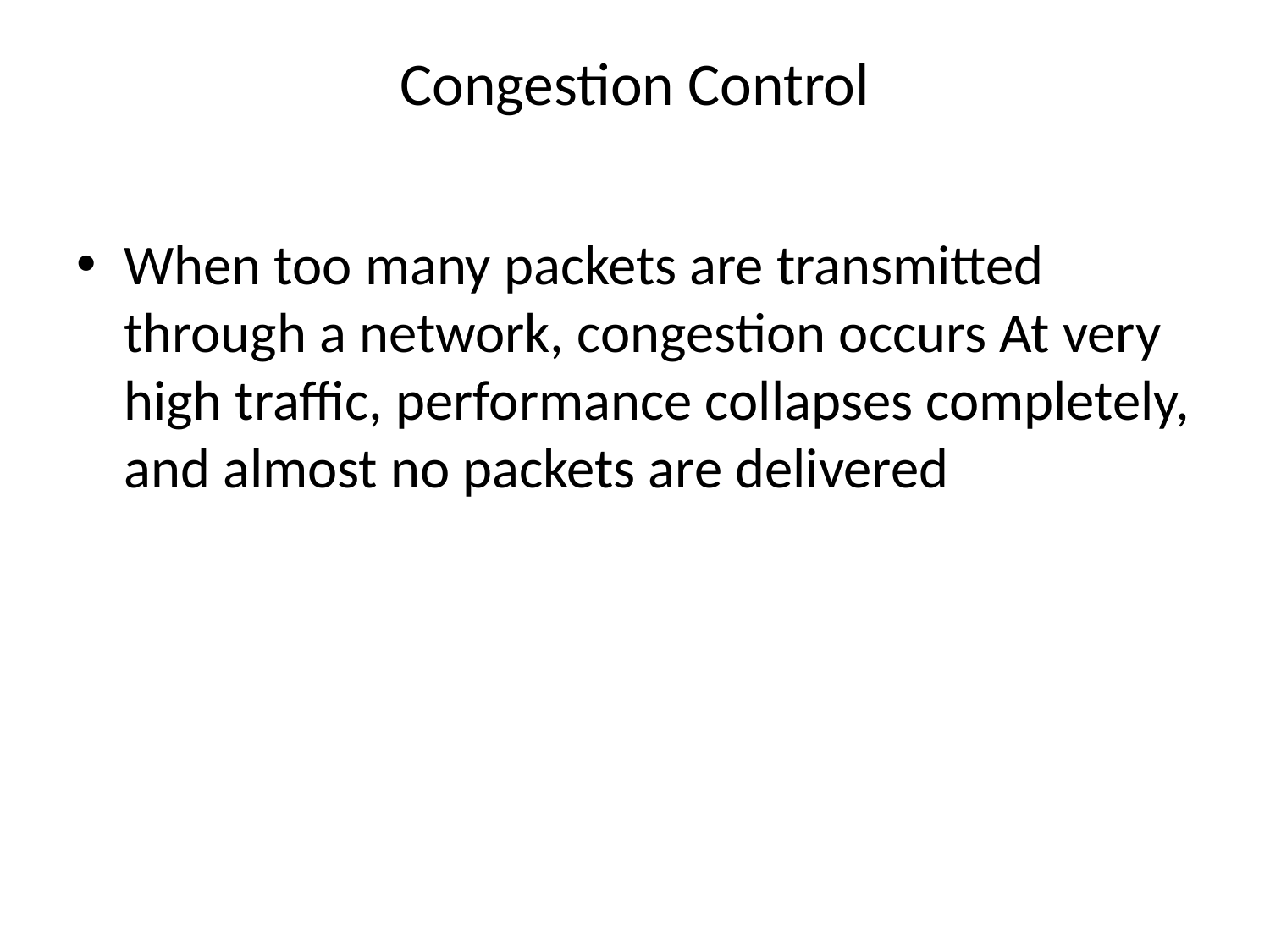

# Congestion Control
When too many packets are transmitted through a network, congestion occurs At very high traffic, performance collapses completely, and almost no packets are delivered